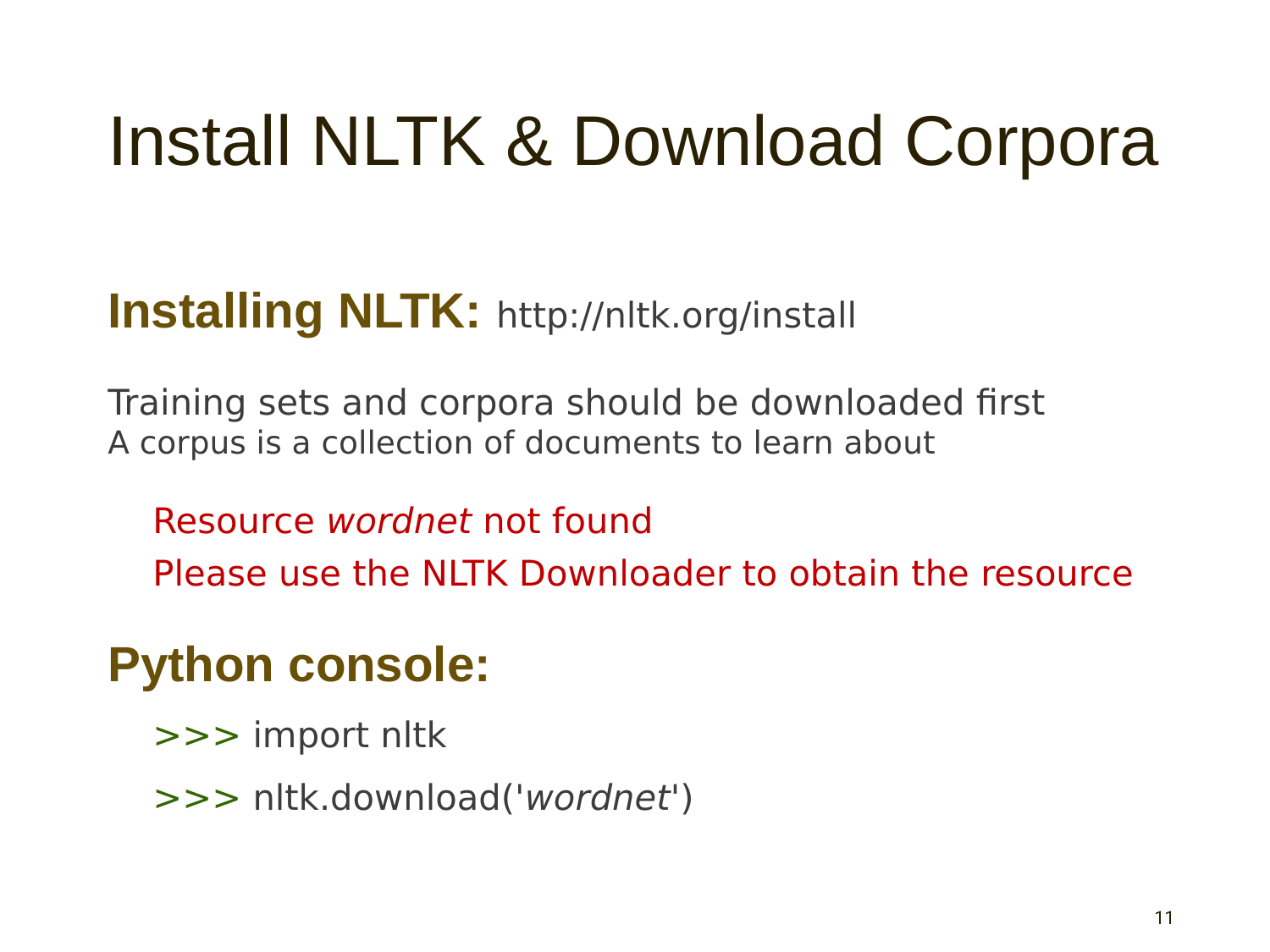

# Install NLTK & Download Corpora
Installing NLTK: http://nltk.org/install
Training sets and corpora should be downloaded first
A corpus is a collection of documents to learn about
    Resource wordnet not found
    Please use the NLTK Downloader to obtain the resource
Python console:
    >>> import nltk
    >>> nltk.download('wordnet')
11